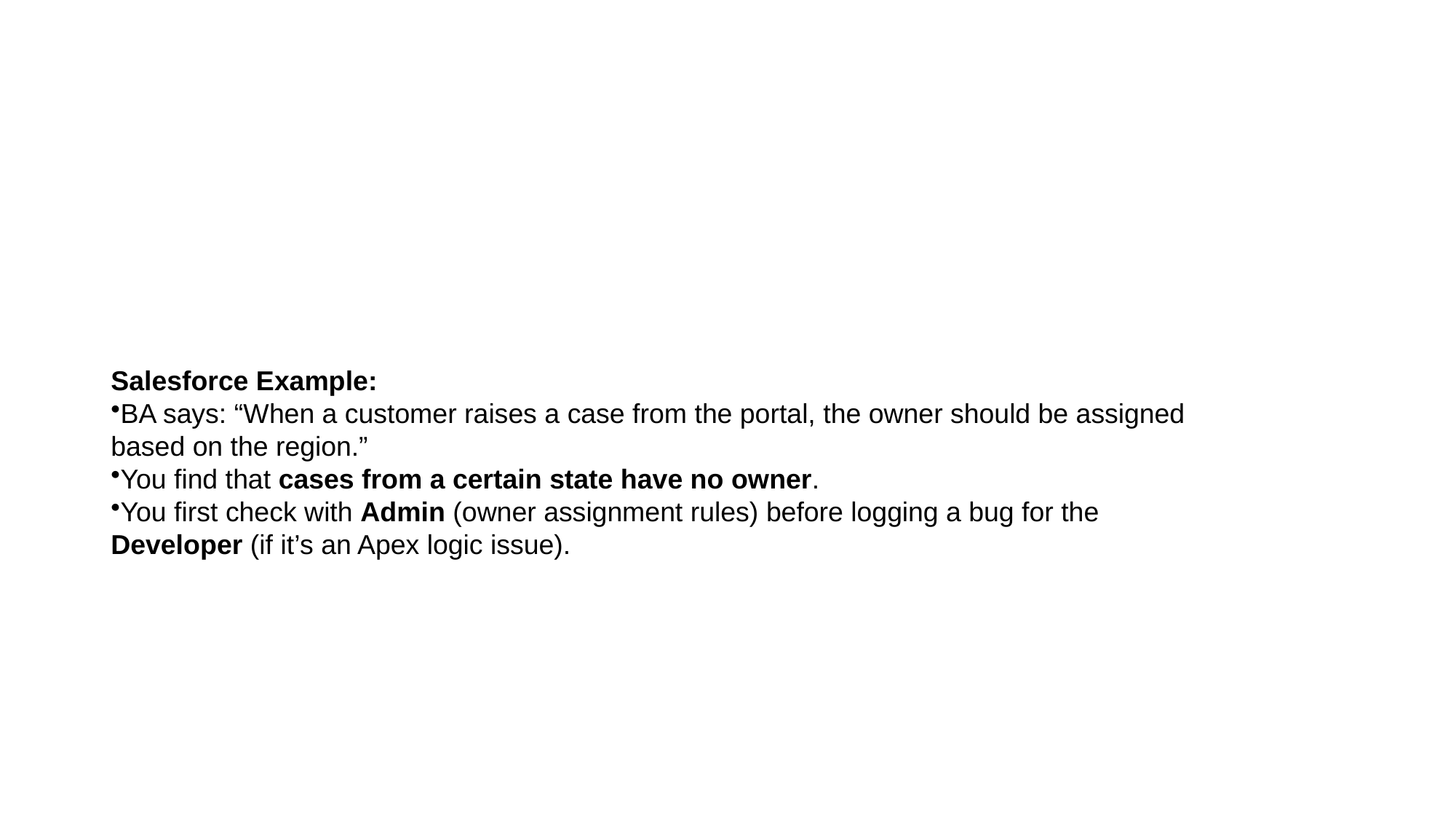

#
Salesforce Example:
BA says: “When a customer raises a case from the portal, the owner should be assigned based on the region.”
You find that cases from a certain state have no owner.
You first check with Admin (owner assignment rules) before logging a bug for the Developer (if it’s an Apex logic issue).